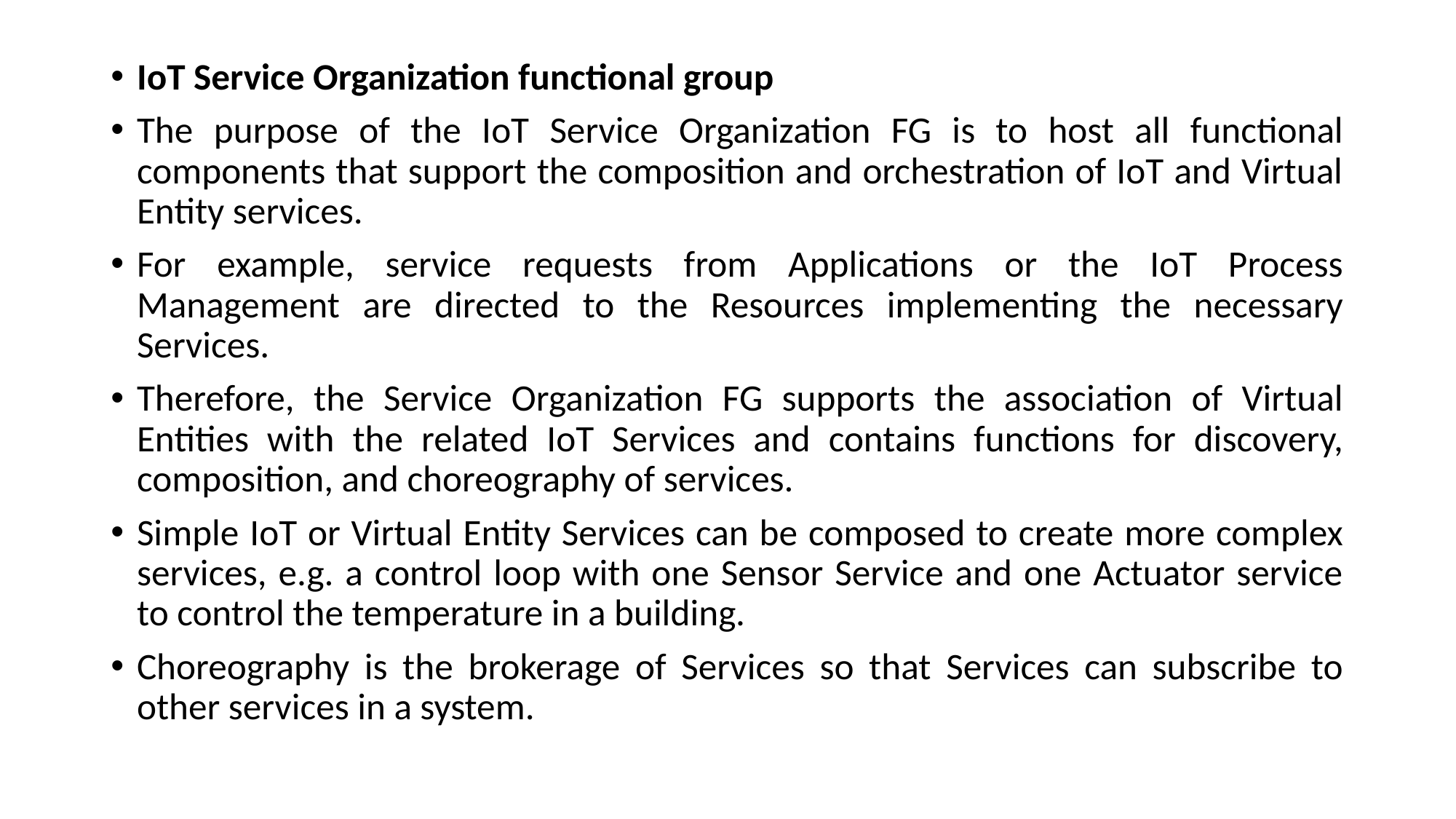

IoT Service Organization functional group
The purpose of the IoT Service Organization FG is to host all functional components that support the composition and orchestration of IoT and Virtual Entity services.
For example, service requests from Applications or the IoT Process Management are directed to the Resources implementing the necessary Services.
Therefore, the Service Organization FG supports the association of Virtual Entities with the related IoT Services and contains functions for discovery, composition, and choreography of services.
Simple IoT or Virtual Entity Services can be composed to create more complex services, e.g. a control loop with one Sensor Service and one Actuator service to control the temperature in a building.
Choreography is the brokerage of Services so that Services can subscribe to other services in a system.